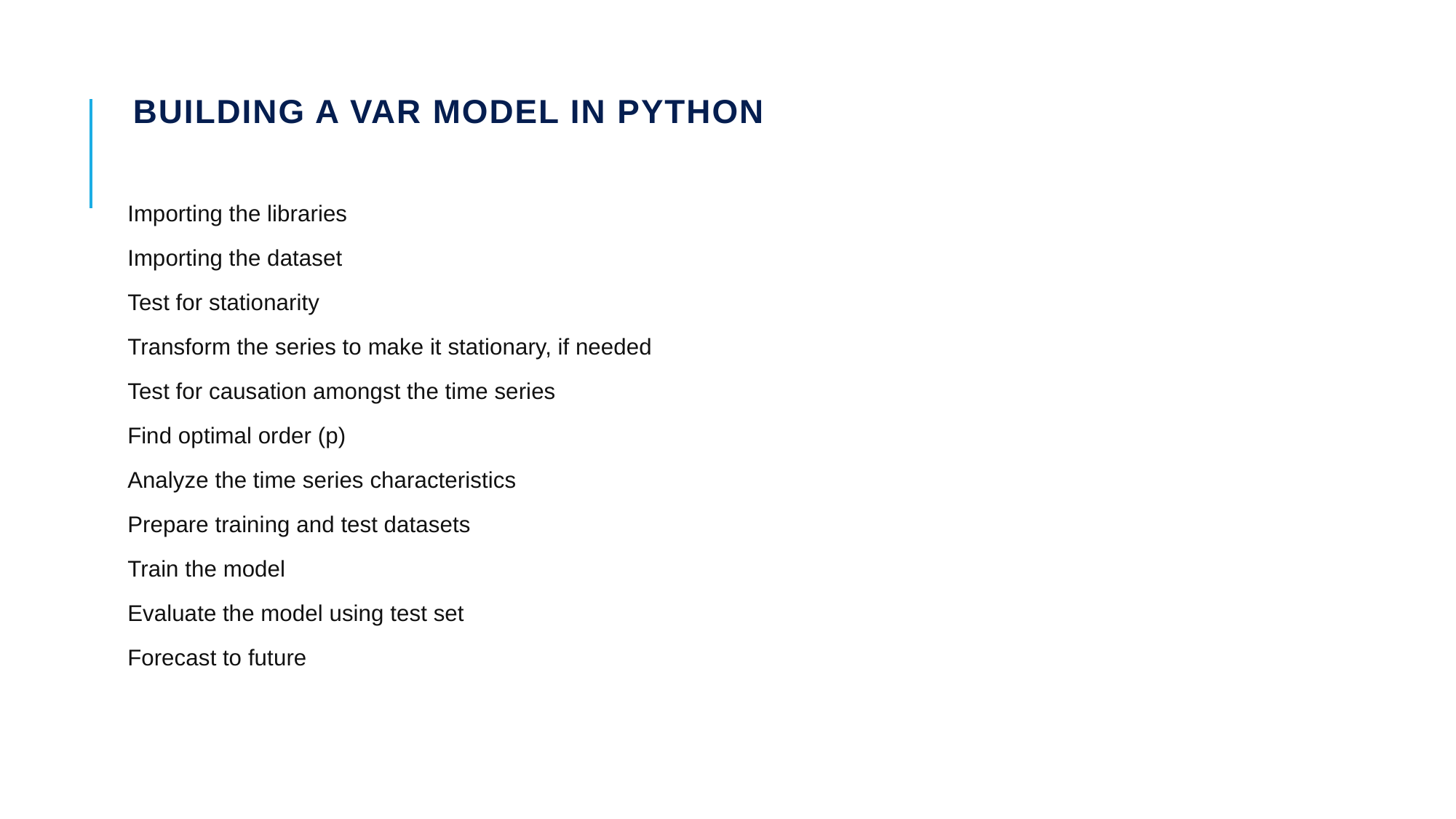

# Building a VAR model in Python
Importing the libraries
Importing the dataset
Test for stationarity
Transform the series to make it stationary, if needed
Test for causation amongst the time series
Find optimal order (p)
Analyze the time series characteristics
Prepare training and test datasets
Train the model
Evaluate the model using test set
Forecast to future